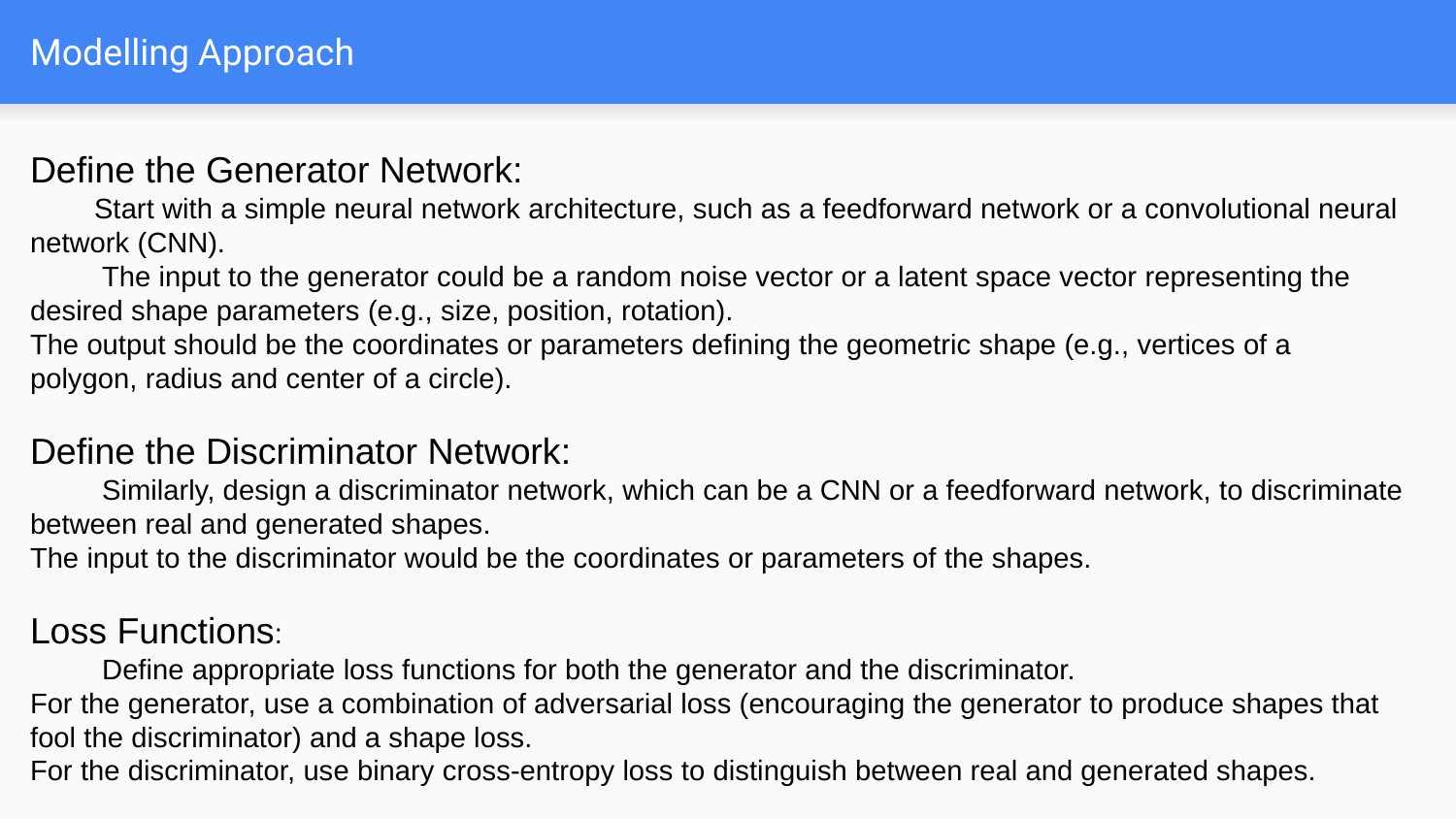

# Modelling Approach

Define the Generator Network:
        Start with a simple neural network architecture, such as a feedforward network or a convolutional neural network (CNN).
         The input to the generator could be a random noise vector or a latent space vector representing the desired shape parameters (e.g., size, position, rotation).
The output should be the coordinates or parameters defining the geometric shape (e.g., vertices of a polygon, radius and center of a circle).

Define the Discriminator Network:
         Similarly, design a discriminator network, which can be a CNN or a feedforward network, to discriminate between real and generated shapes.
The input to the discriminator would be the coordinates or parameters of the shapes.

Loss Functions:
         Define appropriate loss functions for both the generator and the discriminator.
For the generator, use a combination of adversarial loss (encouraging the generator to produce shapes that fool the discriminator) and a shape loss.
For the discriminator, use binary cross-entropy loss to distinguish between real and generated shapes.